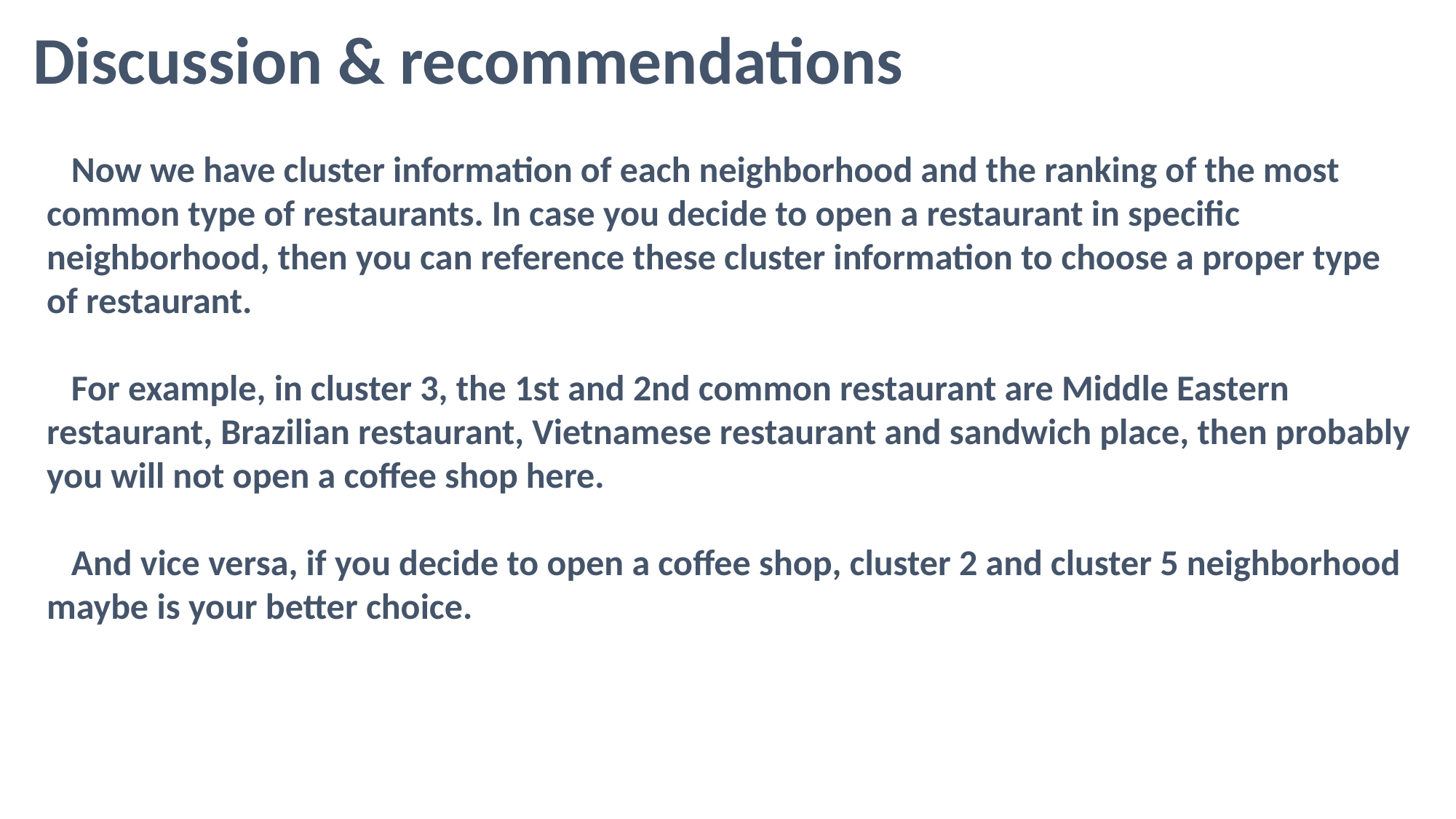

Discussion & recommendations
   Now we have cluster information of each neighborhood and the ranking of the most common type of restaurants. In case you decide to open a restaurant in specific neighborhood, then you can reference these cluster information to choose a proper type of restaurant.

   For example, in cluster 3, the 1st and 2nd common restaurant are Middle Eastern restaurant, Brazilian restaurant, Vietnamese restaurant and sandwich place, then probably you will not open a coffee shop here.

   And vice versa, if you decide to open a coffee shop, cluster 2 and cluster 5 neighborhood maybe is your better choice.